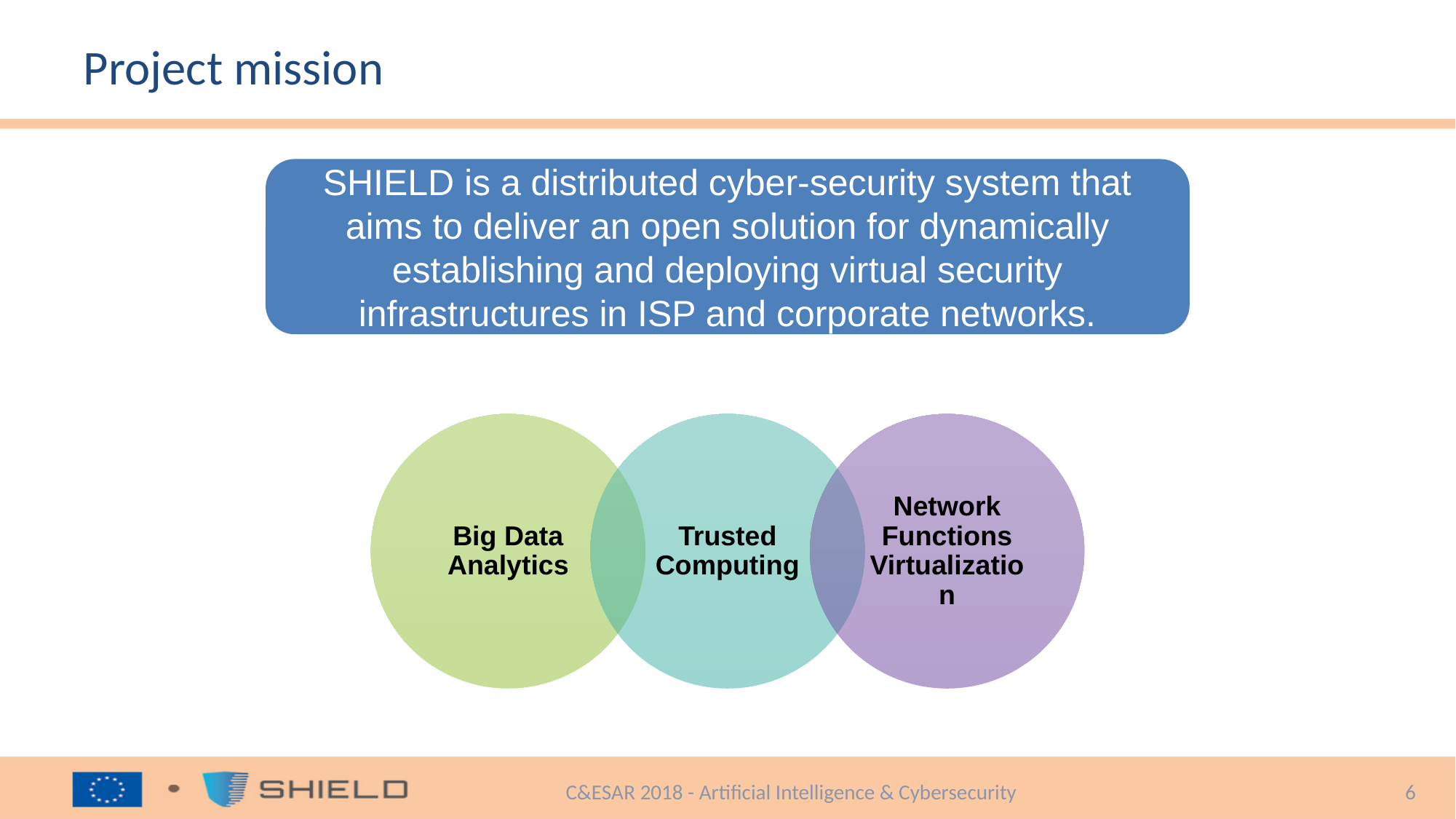

# Project mission
SHIELD is a distributed cyber-security system that aims to deliver an open solution for dynamically establishing and deploying virtual security infrastructures in ISP and corporate networks.
Big Data Analytics
Trusted Computing
Network Functions Virtualization
6
C&ESAR 2018 - Artificial Intelligence & Cybersecurity